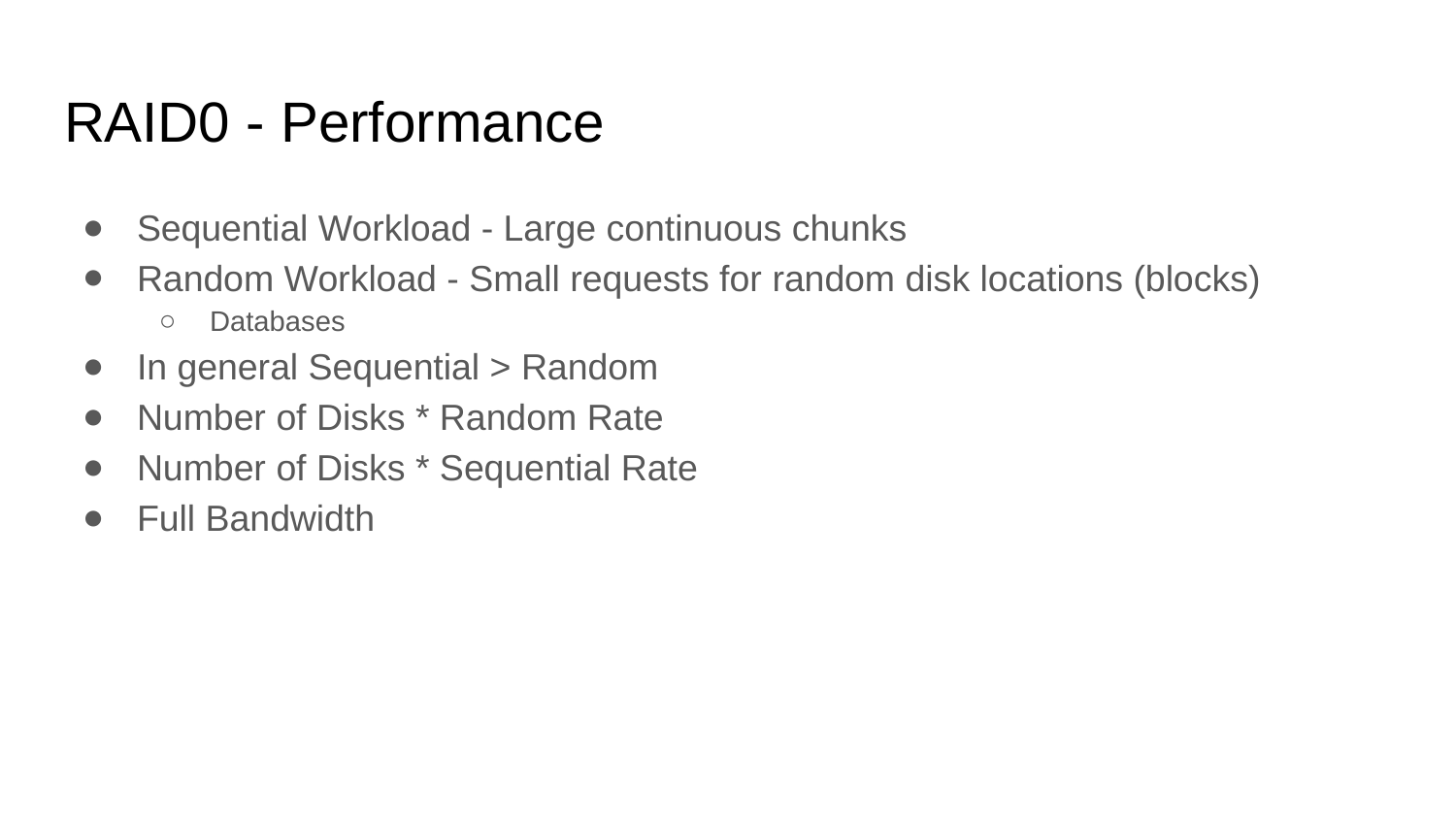

# RAID0 - Performance
Sequential Workload - Large continuous chunks
Random Workload - Small requests for random disk locations (blocks)
Databases
In general Sequential > Random
Number of Disks * Random Rate
Number of Disks * Sequential Rate
Full Bandwidth